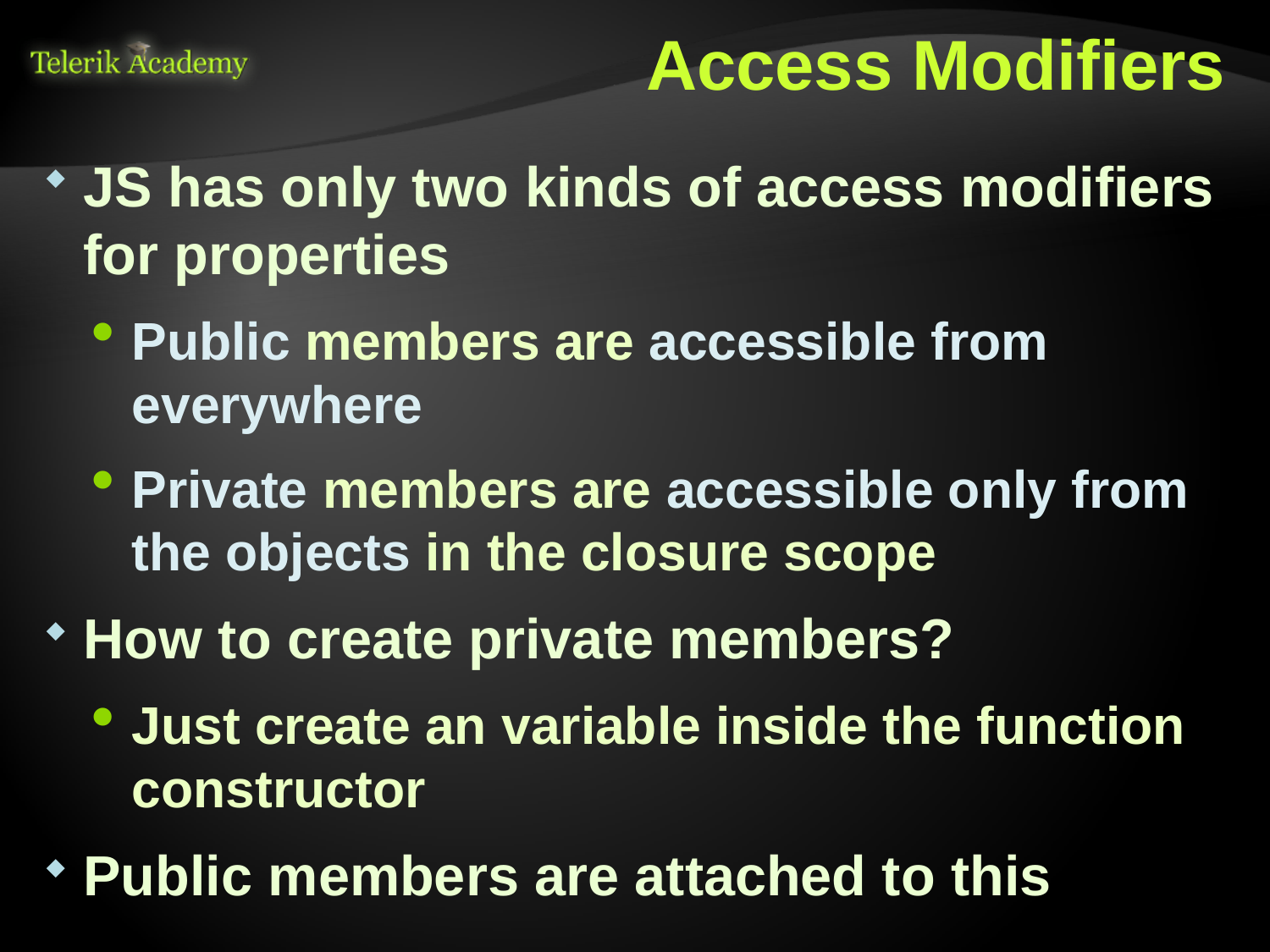

# Access Modifiers
JS has only two kinds of access modifiers for properties
Public members are accessible from everywhere
Private members are accessible only from the objects in the closure scope
How to create private members?
Just create an variable inside the function constructor
Public members are attached to this